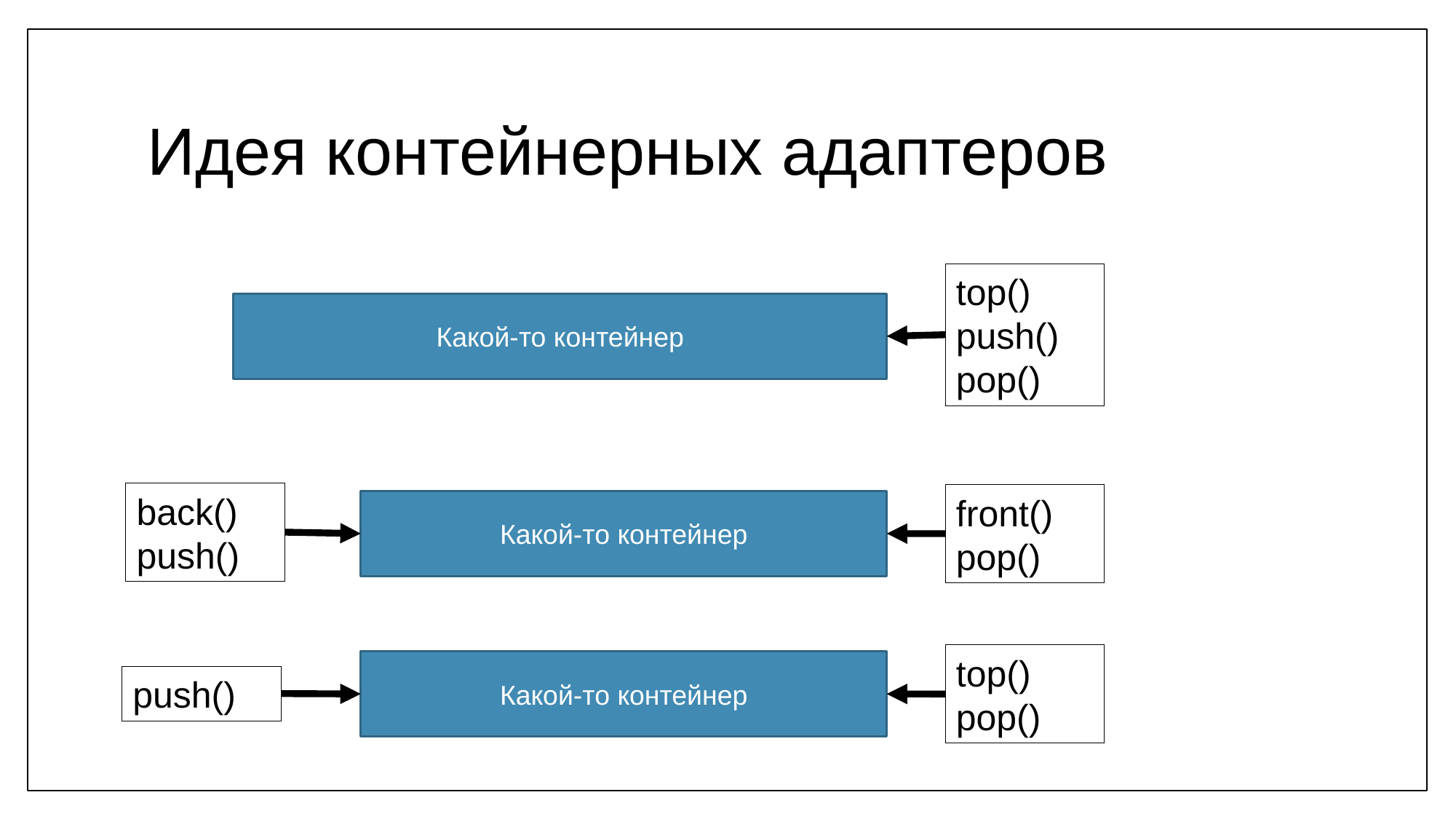

# Идея контейнерных адаптеров
top()
push()
pop()
Какой-то контейнер
back()
push()
front()
pop()
Какой-то контейнер
top()
pop()
Какой-то контейнер
push()